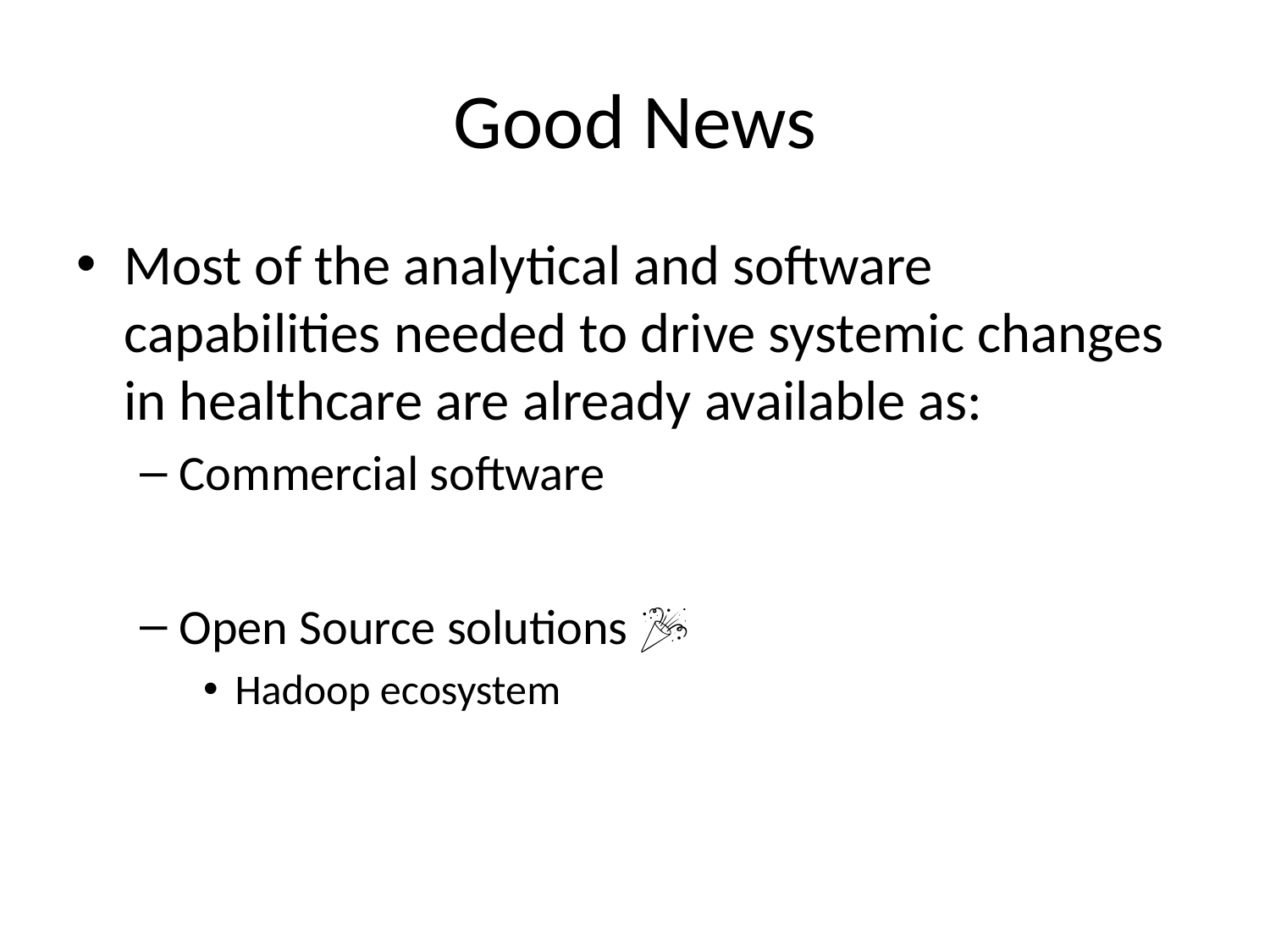

# Good News
Most of the analytical and software capabilities needed to drive systemic changes in healthcare are already available as:
Commercial software

Open Source solutions 🎉
Hadoop ecosystem